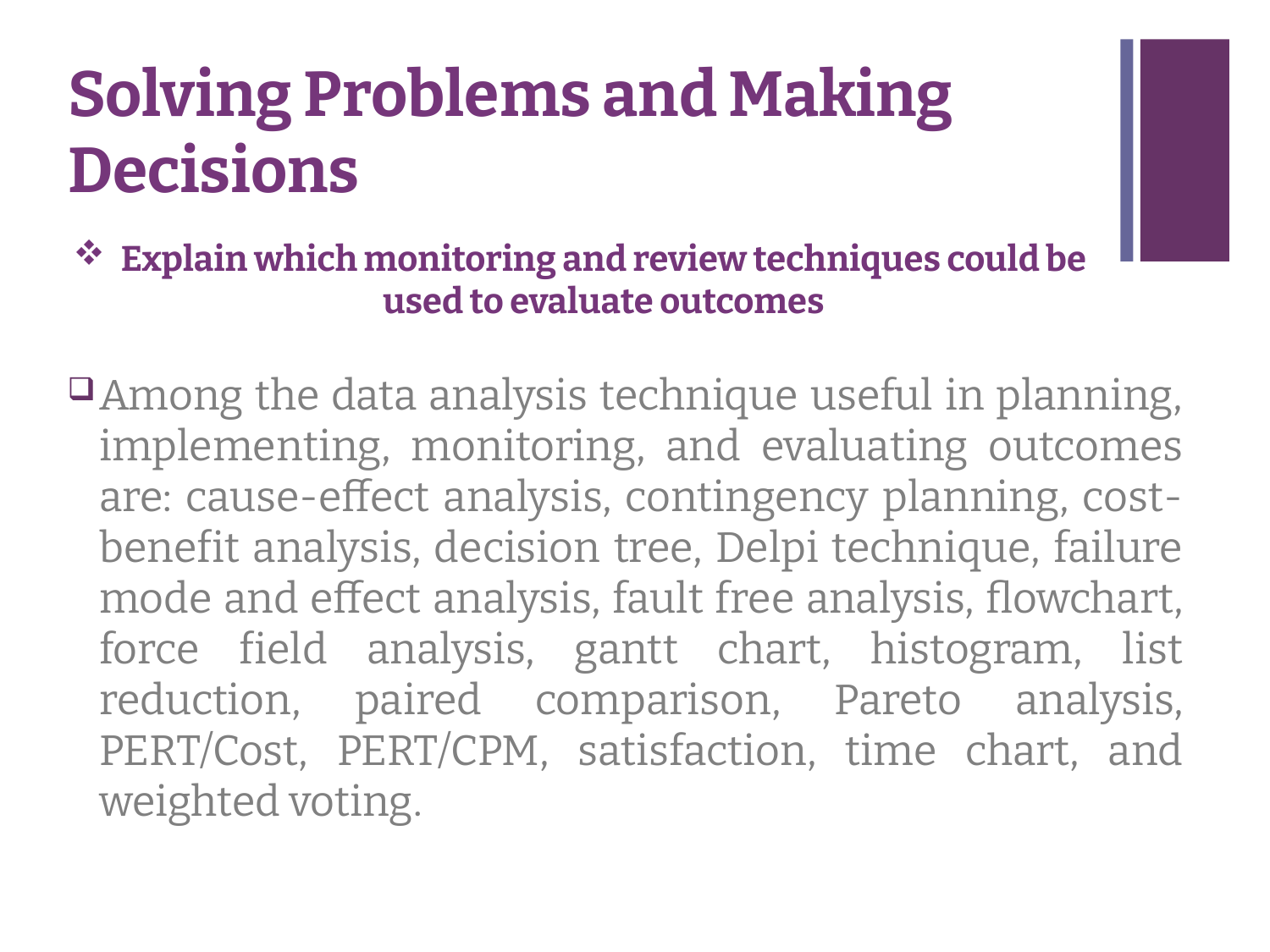

# Solving Problems and Making Decisions
Explain which monitoring and review techniques could be used to evaluate outcomes
Among the data analysis technique useful in planning, implementing, monitoring, and evaluating outcomes are: cause-effect analysis, contingency planning, cost-benefit analysis, decision tree, Delpi technique, failure mode and effect analysis, fault free analysis, flowchart, force field analysis, gantt chart, histogram, list reduction, paired comparison, Pareto analysis, PERT/Cost, PERT/CPM, satisfaction, time chart, and weighted voting.